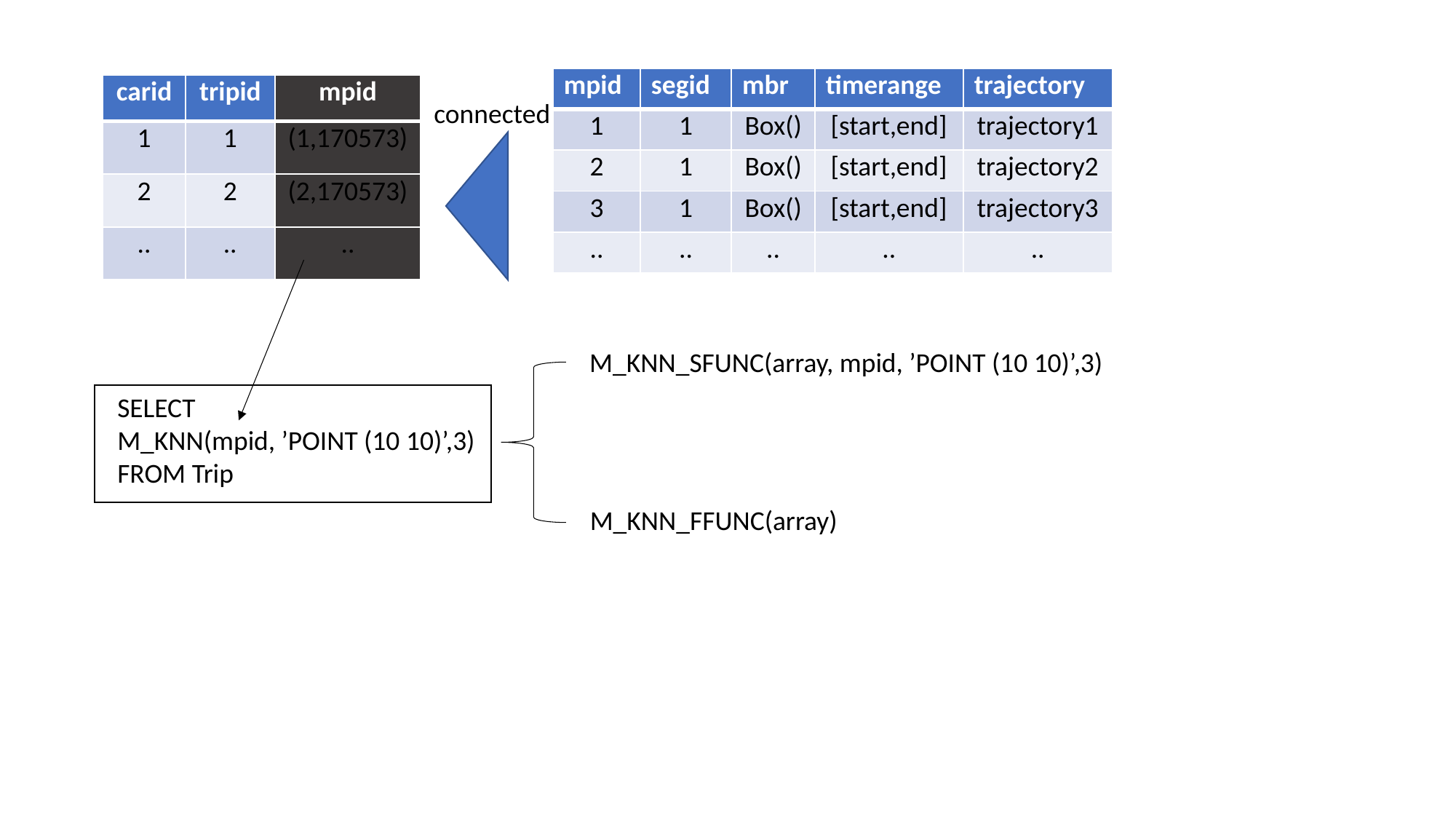

| mpid | segid | mbr | timerange | trajectory |
| --- | --- | --- | --- | --- |
| 1 | 1 | Box() | [start,end] | trajectory1 |
| 2 | 1 | Box() | [start,end] | trajectory2 |
| 3 | 1 | Box() | [start,end] | trajectory3 |
| .. | .. | .. | .. | .. |
| carid | tripid | mpid |
| --- | --- | --- |
| 1 | 1 | (1,170573) |
| 2 | 2 | (2,170573) |
| .. | .. | .. |
connected

M_KNN_SFUNC(array, mpid, ’POINT (10 10)’,3)

SELECT
M_KNN(mpid, ’POINT (10 10)’,3)
FROM Trip
M_KNN_FFUNC(array)